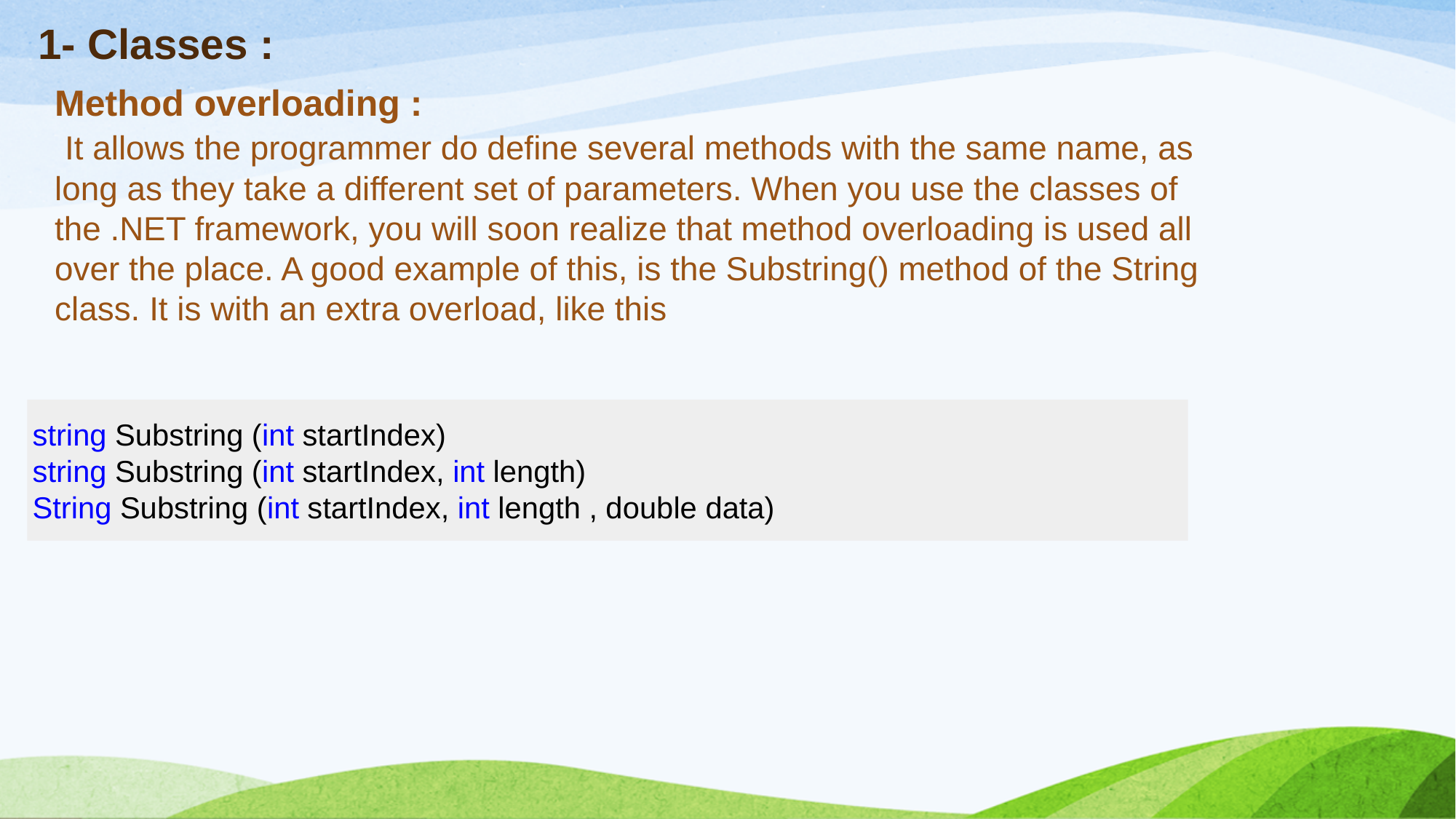

# 1- Classes :
Method overloading :
 It allows the programmer do define several methods with the same name, as long as they take a different set of parameters. When you use the classes of the .NET framework, you will soon realize that method overloading is used all over the place. A good example of this, is the Substring() method of the String class. It is with an extra overload, like this
string Substring (int startIndex)
string Substring (int startIndex, int length)
String Substring (int startIndex, int length , double data)